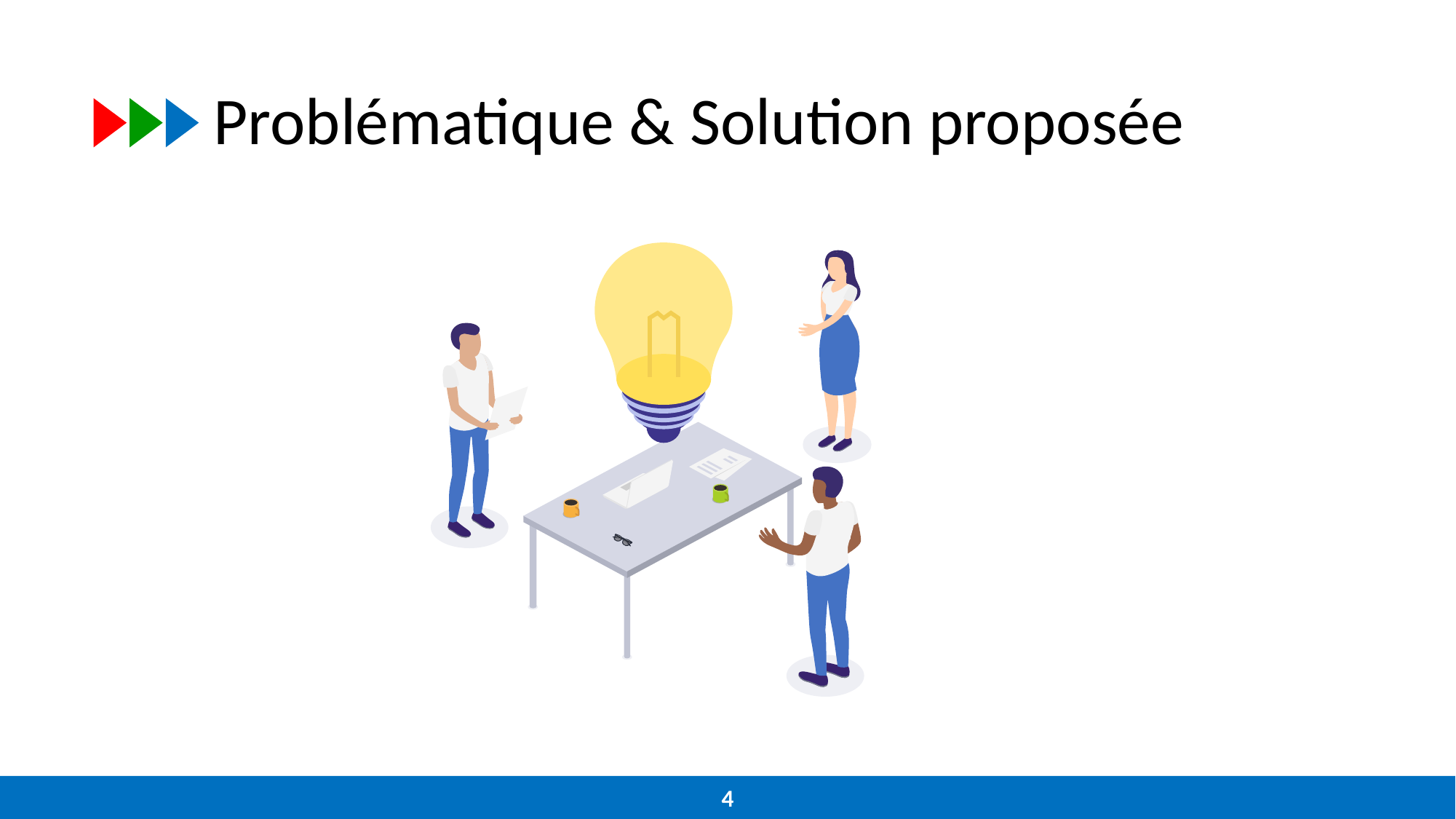

# Problématique & Solution proposée

2
4